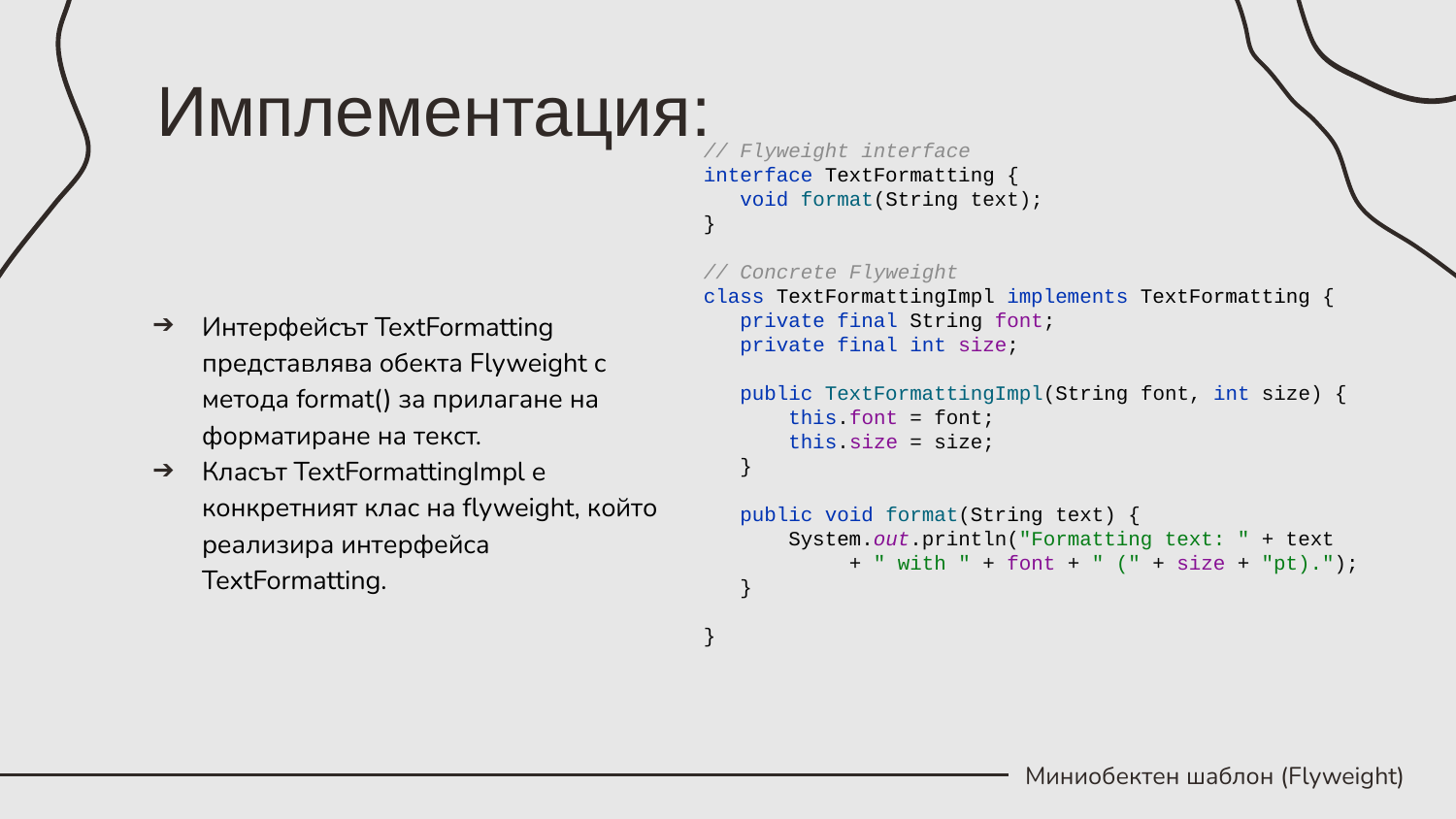

# Имплементация:
// Flyweight interface
interface TextFormatting {
   void format(String text);
}

// Concrete Flyweight
class TextFormattingImpl implements TextFormatting {
   private final String font;
   private final int size;

   public TextFormattingImpl(String font, int size) {
       this.font = font;
       this.size = size;
   }

   public void format(String text) {
       System.out.println("Formatting text: " + text
+ " with " + font + " (" + size + "pt).");
   }

}

Интерфейсът TextFormatting представлява обекта Flyweight с метода format() за прилагане на форматиране на текст.
Класът TextFormattingImpl е конкретният клас на flyweight, който реализира интерфейса TextFormatting.

Миниобектен шаблон (Flyweight)